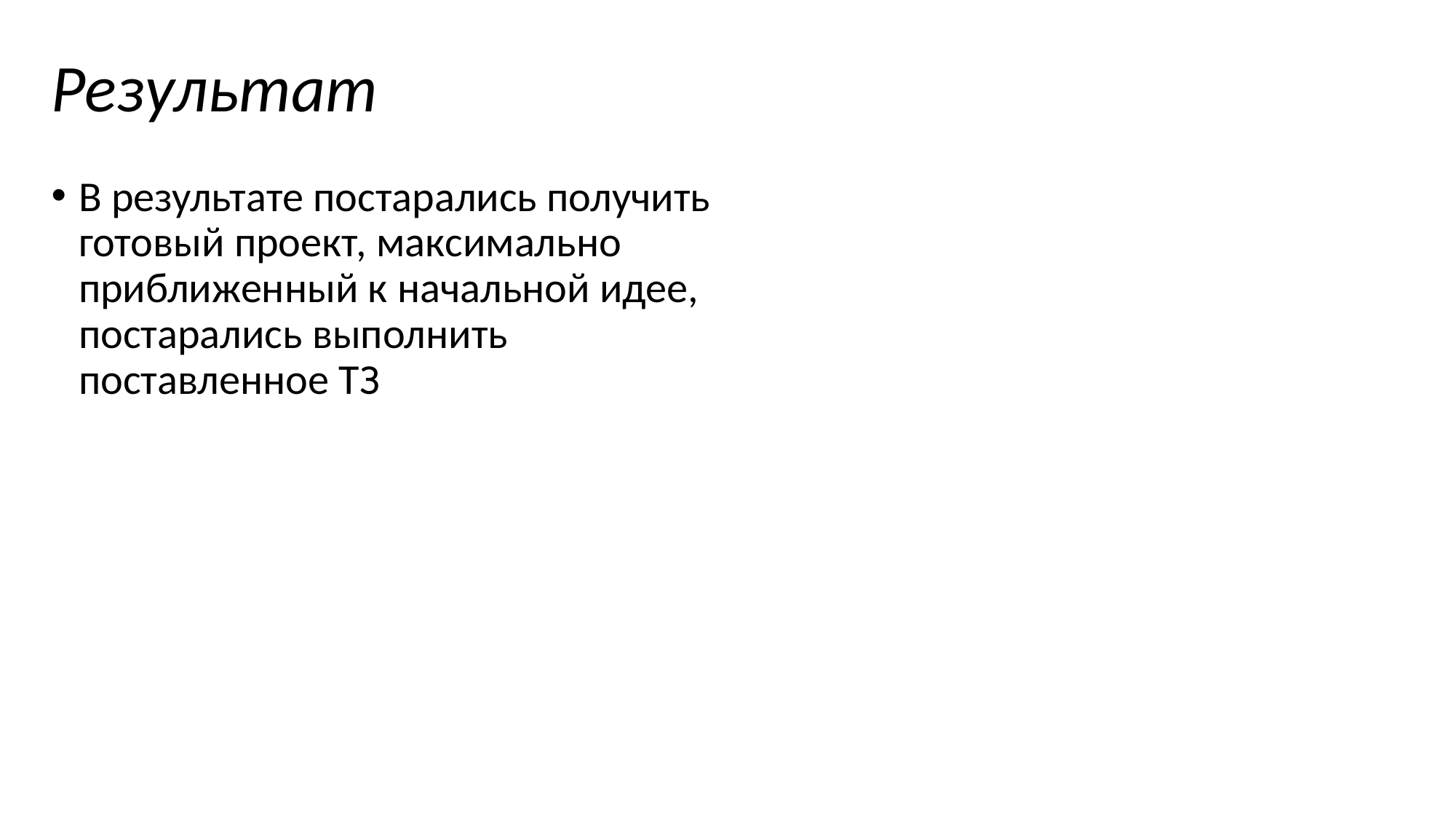

# Результат
В результате постарались получить готовый проект, максимально приближенный к начальной идее, постарались выполнить поставленное ТЗ